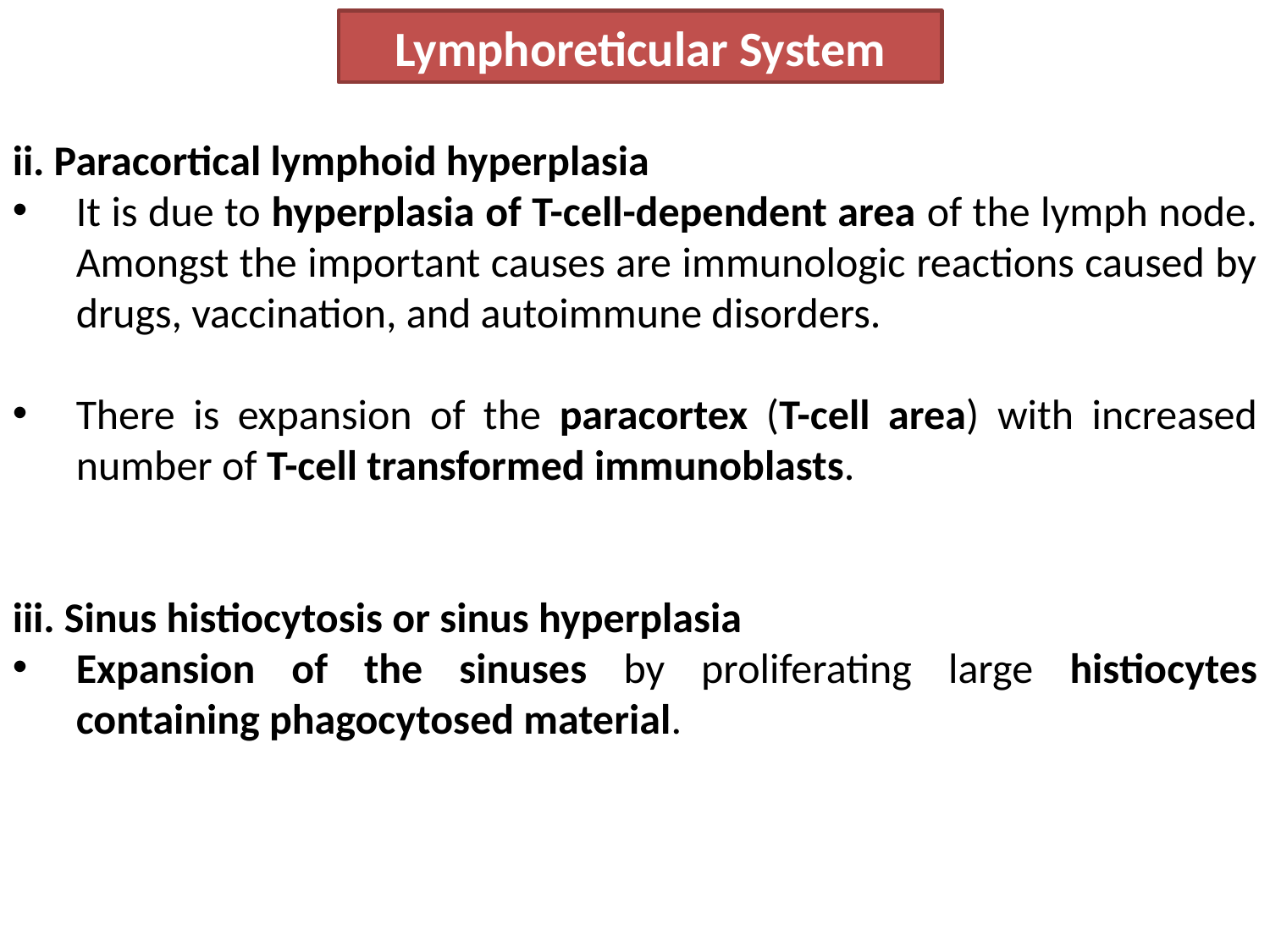

Lymphoreticular System
ii. Paracortical lymphoid hyperplasia
It is due to hyperplasia of T-cell-dependent area of the lymph node. Amongst the important causes are immunologic reactions caused by drugs, vaccination, and autoimmune disorders.

There is expansion of the paracortex (T-cell area) with increased number of T-cell transformed immunoblasts.

iii. Sinus histiocytosis or sinus hyperplasia
Expansion of the sinuses by proliferating large histiocytes containing phagocytosed material.